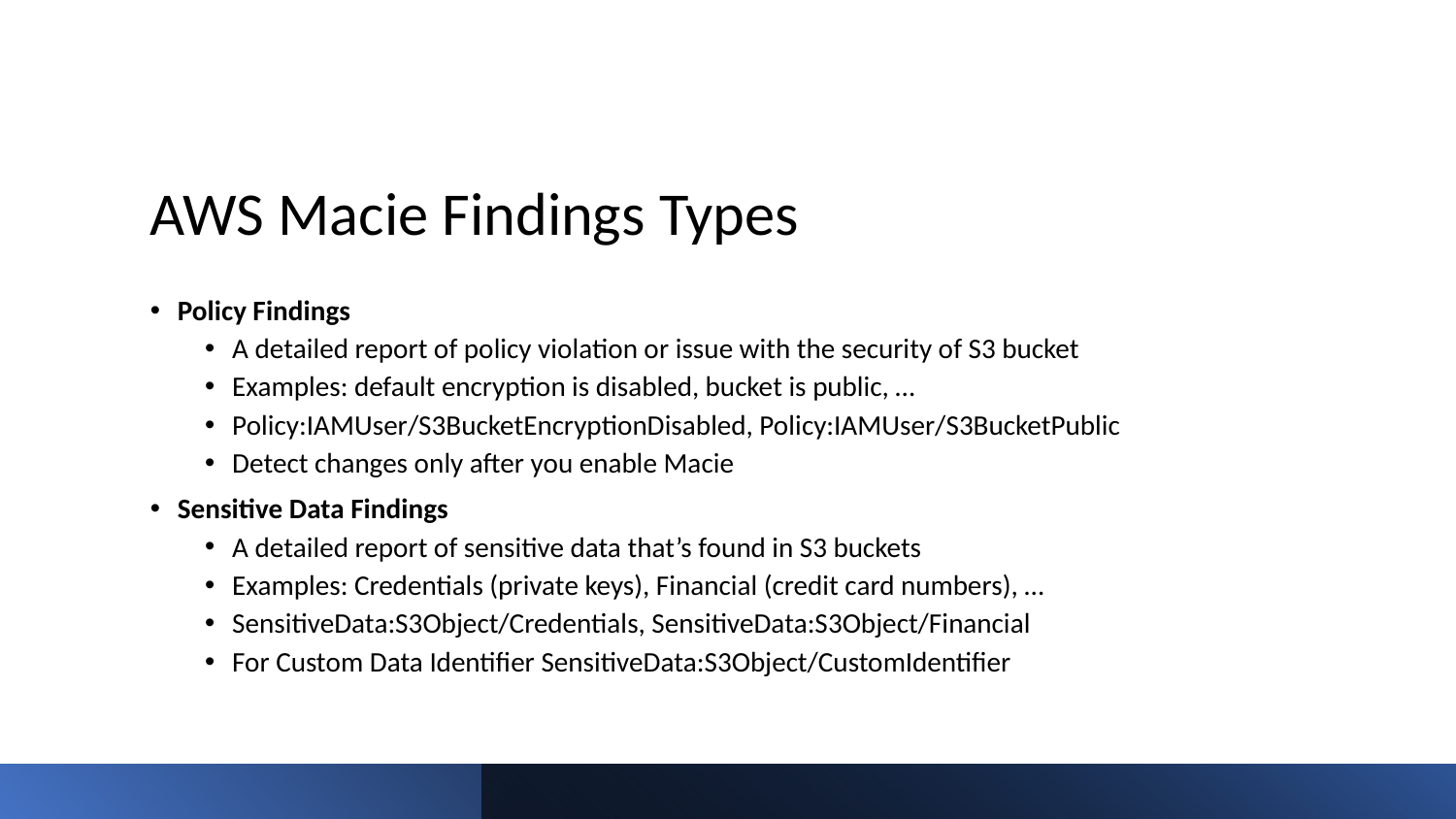

# AWS Macie Findings Types
Policy Findings
A detailed report of policy violation or issue with the security of S3 bucket
Examples: default encryption is disabled, bucket is public, …
Policy:IAMUser/S3BucketEncryptionDisabled, Policy:IAMUser/S3BucketPublic
Detect changes only after you enable Macie
Sensitive Data Findings
A detailed report of sensitive data that’s found in S3 buckets
Examples: Credentials (private keys), Financial (credit card numbers), …
SensitiveData:S3Object/Credentials, SensitiveData:S3Object/Financial
For Custom Data Identifier SensitiveData:S3Object/CustomIdentifier